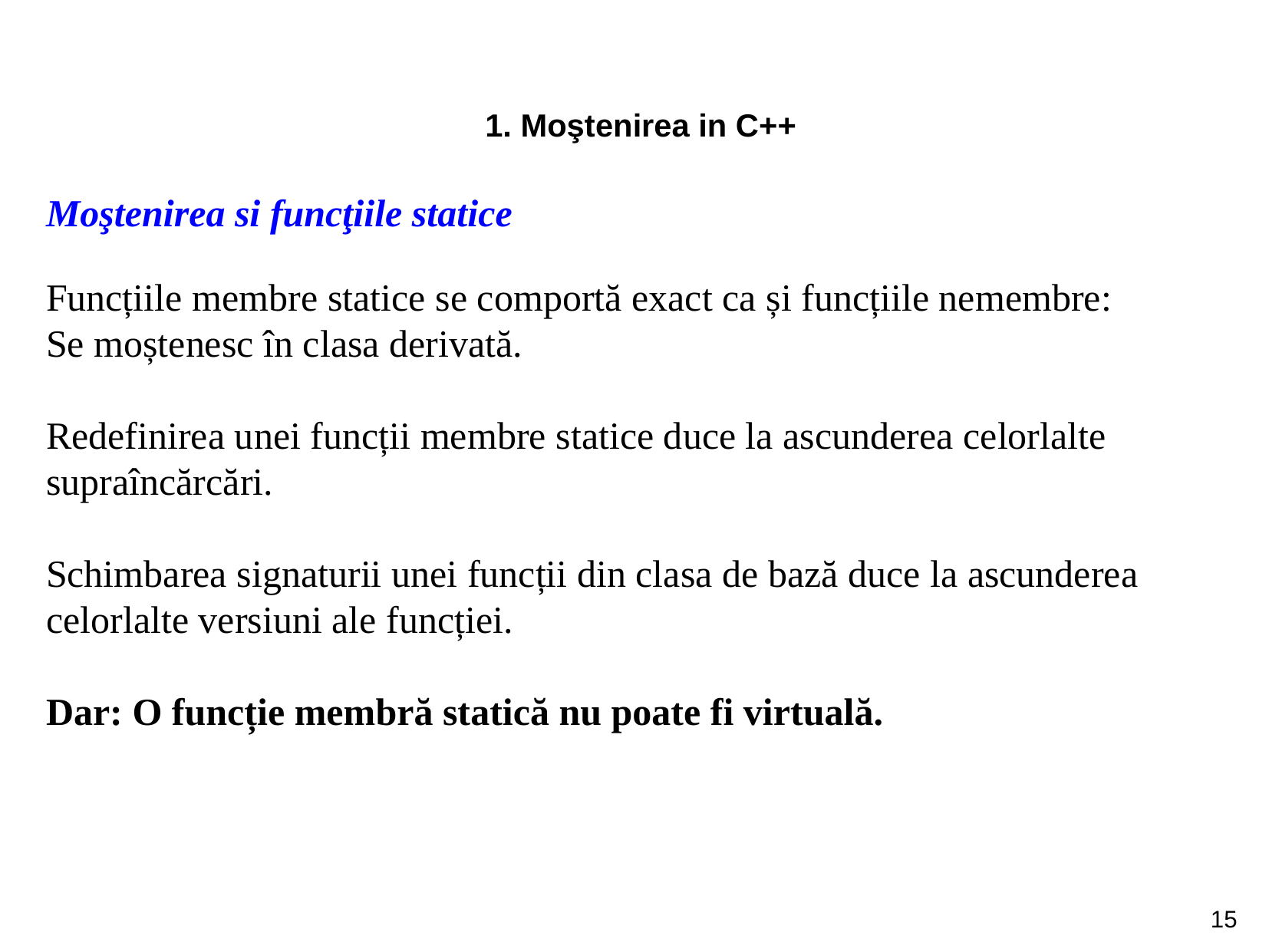

1. Moştenirea in C++
Moştenirea si funcţiile statice

Funcțiile membre statice se comportă exact ca și funcțiile nemembre:
Se moștenesc în clasa derivată.

Redefinirea unei funcții membre statice duce la ascunderea celorlalte supraîncărcări.

Schimbarea signaturii unei funcții din clasa de bază duce la ascunderea celorlalte versiuni ale funcției.

Dar: O funcție membră statică nu poate fi virtuală.

15